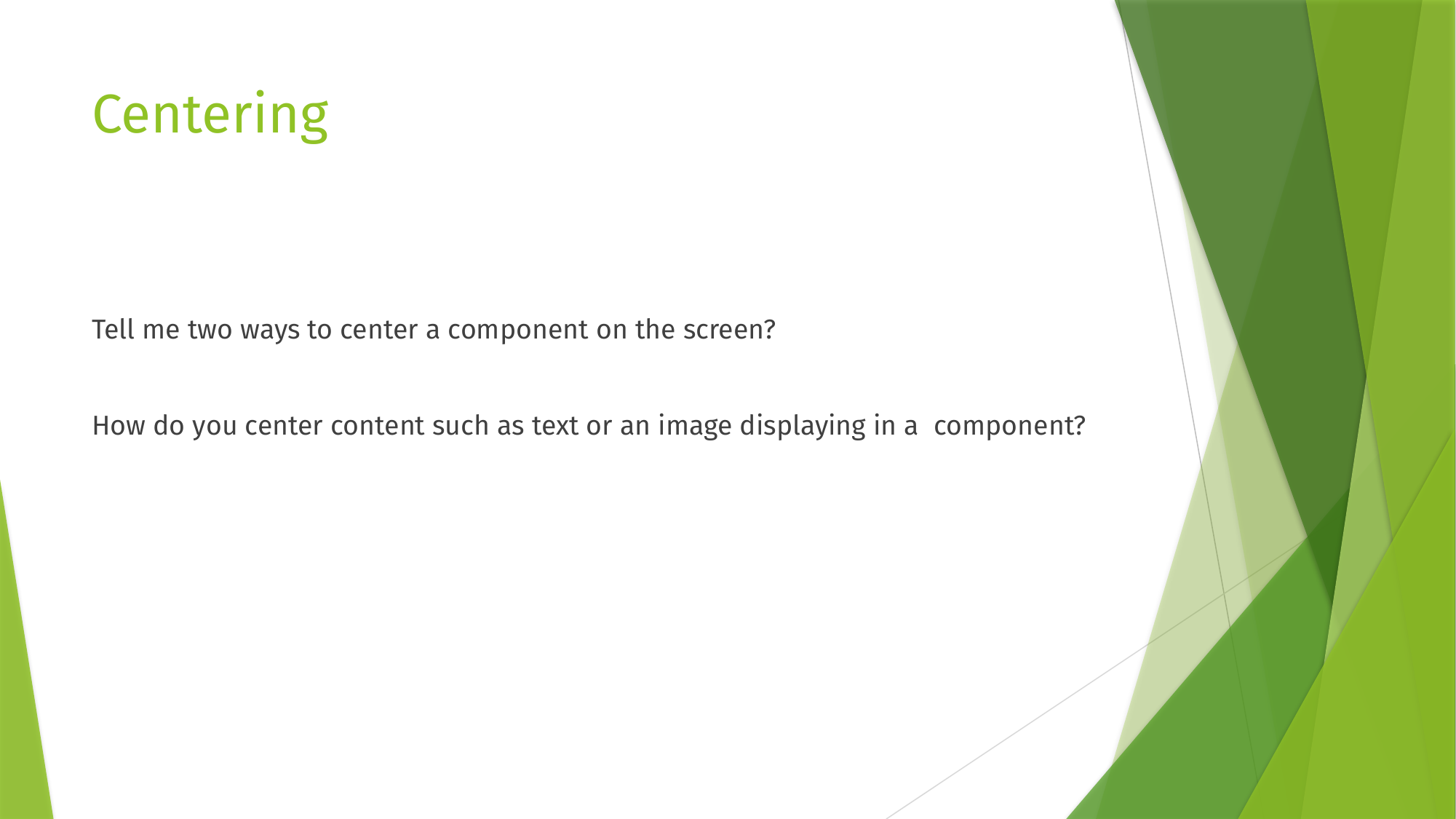

# Centering

Tell me two ways to center a component on the screen?

How do you center content such as text or an image displaying in a  component?